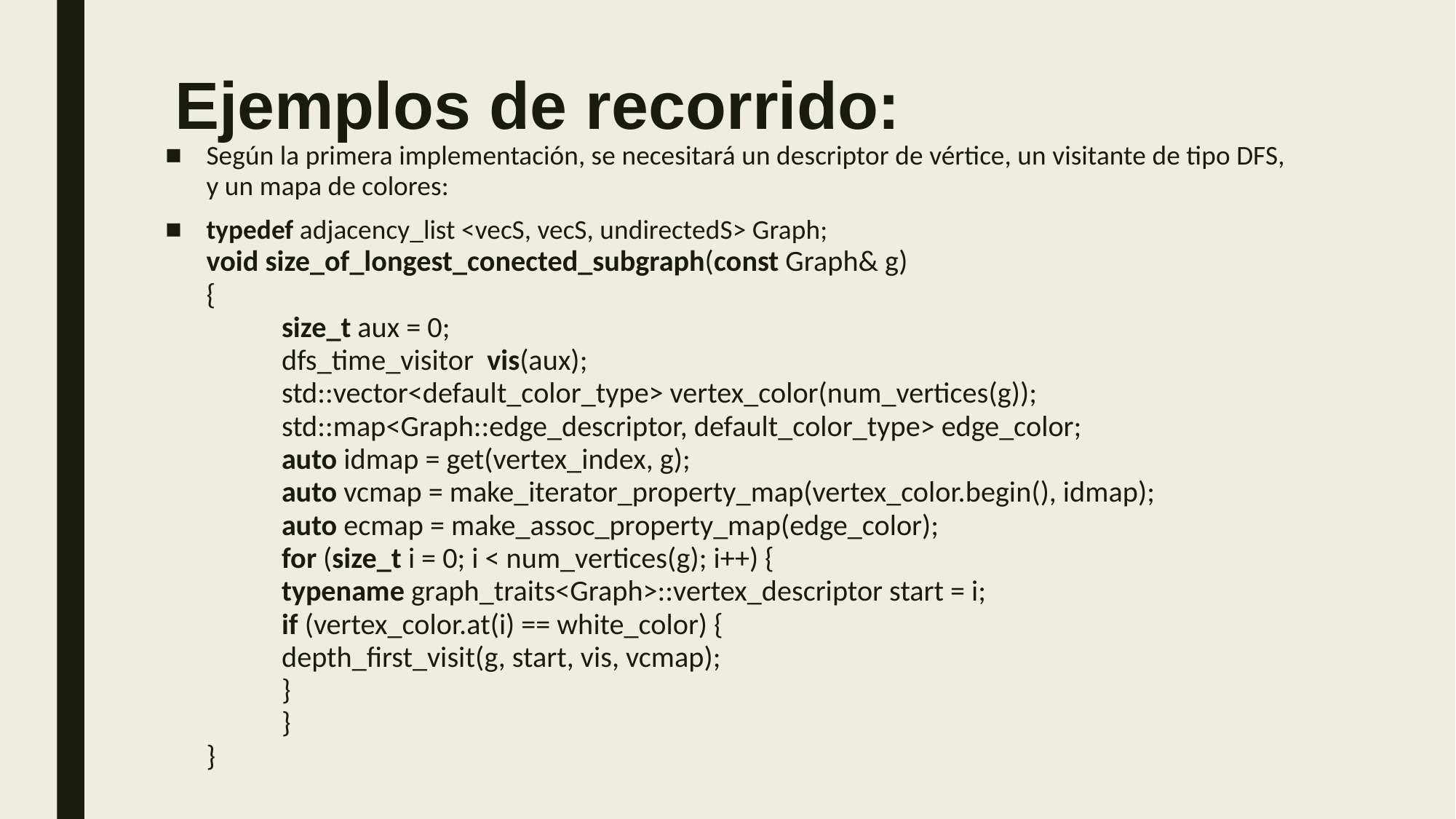

# Ejemplos de recorrido:
Según la primera implementación, se necesitará un descriptor de vértice, un visitante de tipo DFS, y un mapa de colores:
typedef adjacency_list <vecS, vecS, undirectedS> Graph;
void size_of_longest_conected_subgraph(const Graph& g)
{
	size_t aux = 0;
	dfs_time_visitor  vis(aux);
	std::vector<default_color_type> vertex_color(num_vertices(g));
	std::map<Graph::edge_descriptor, default_color_type> edge_color;
  	auto idmap = get(vertex_index, g);
	auto vcmap = make_iterator_property_map(vertex_color.begin(), idmap);
	auto ecmap = make_assoc_property_map(edge_color);
	for (size_t i = 0; i < num_vertices(g); i++) {
		typename graph_traits<Graph>::vertex_descriptor start = i;
		if (vertex_color.at(i) == white_color) {
			depth_first_visit(g, start, vis, vcmap);
		}
	}
}